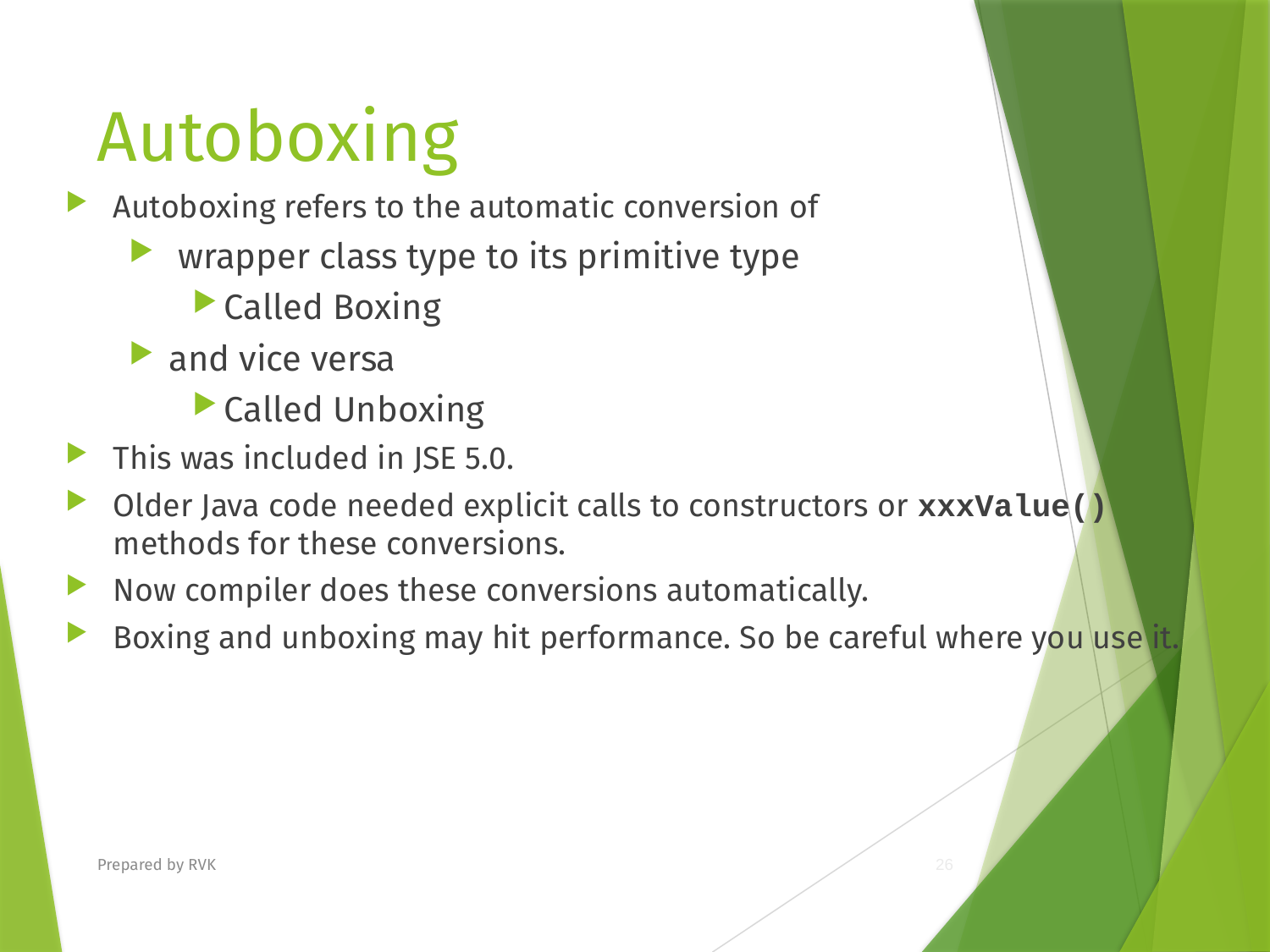

# Autoboxing
Autoboxing refers to the automatic conversion of
 wrapper class type to its primitive type
Called Boxing
and vice versa
Called Unboxing
This was included in JSE 5.0.
Older Java code needed explicit calls to constructors or xxxValue() methods for these conversions.
Now compiler does these conversions automatically.
Boxing and unboxing may hit performance. So be careful where you use it.

Prepared by RVK
26